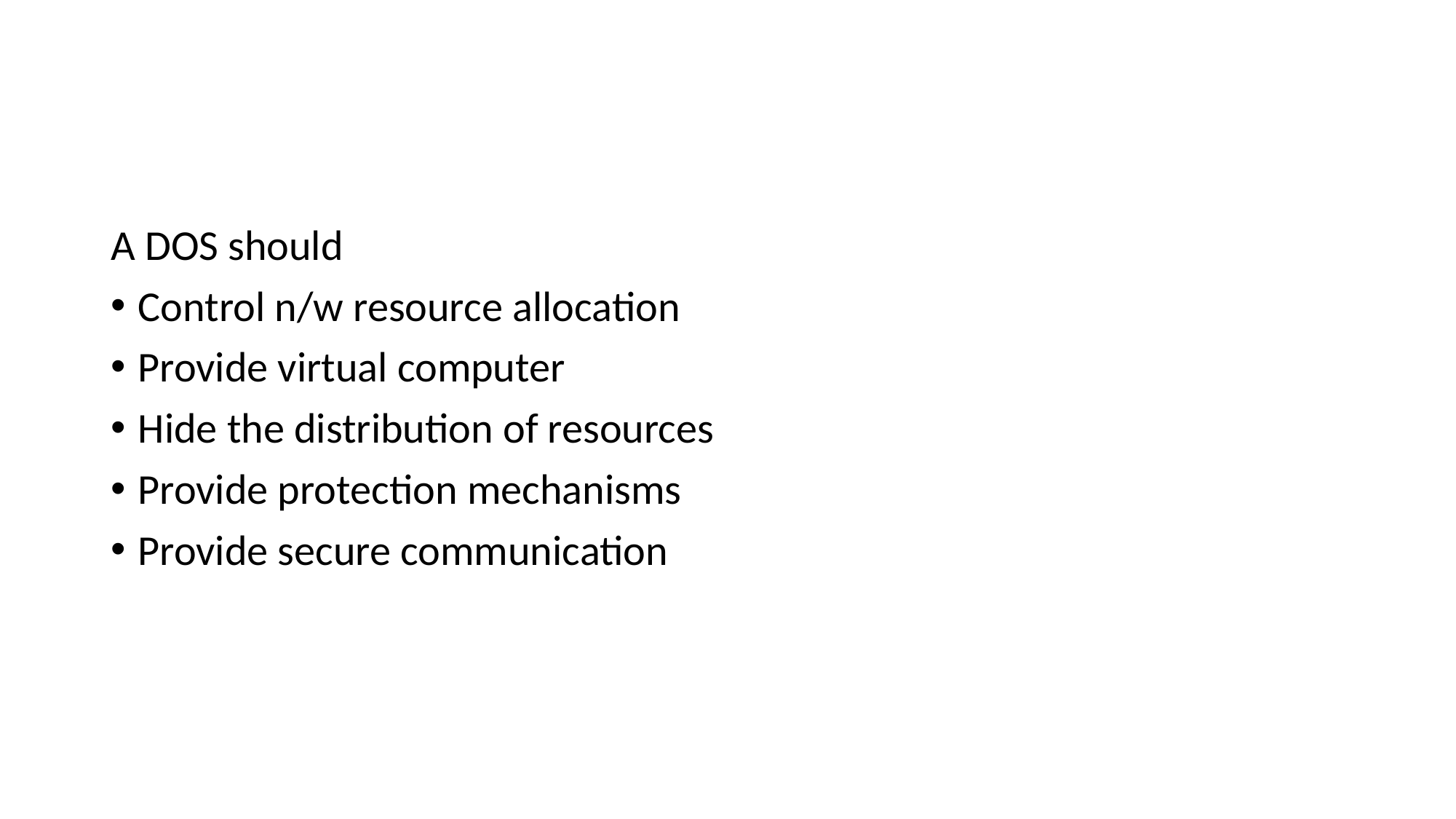

#
A DOS should
Control n/w resource allocation
Provide virtual computer
Hide the distribution of resources
Provide protection mechanisms
Provide secure communication